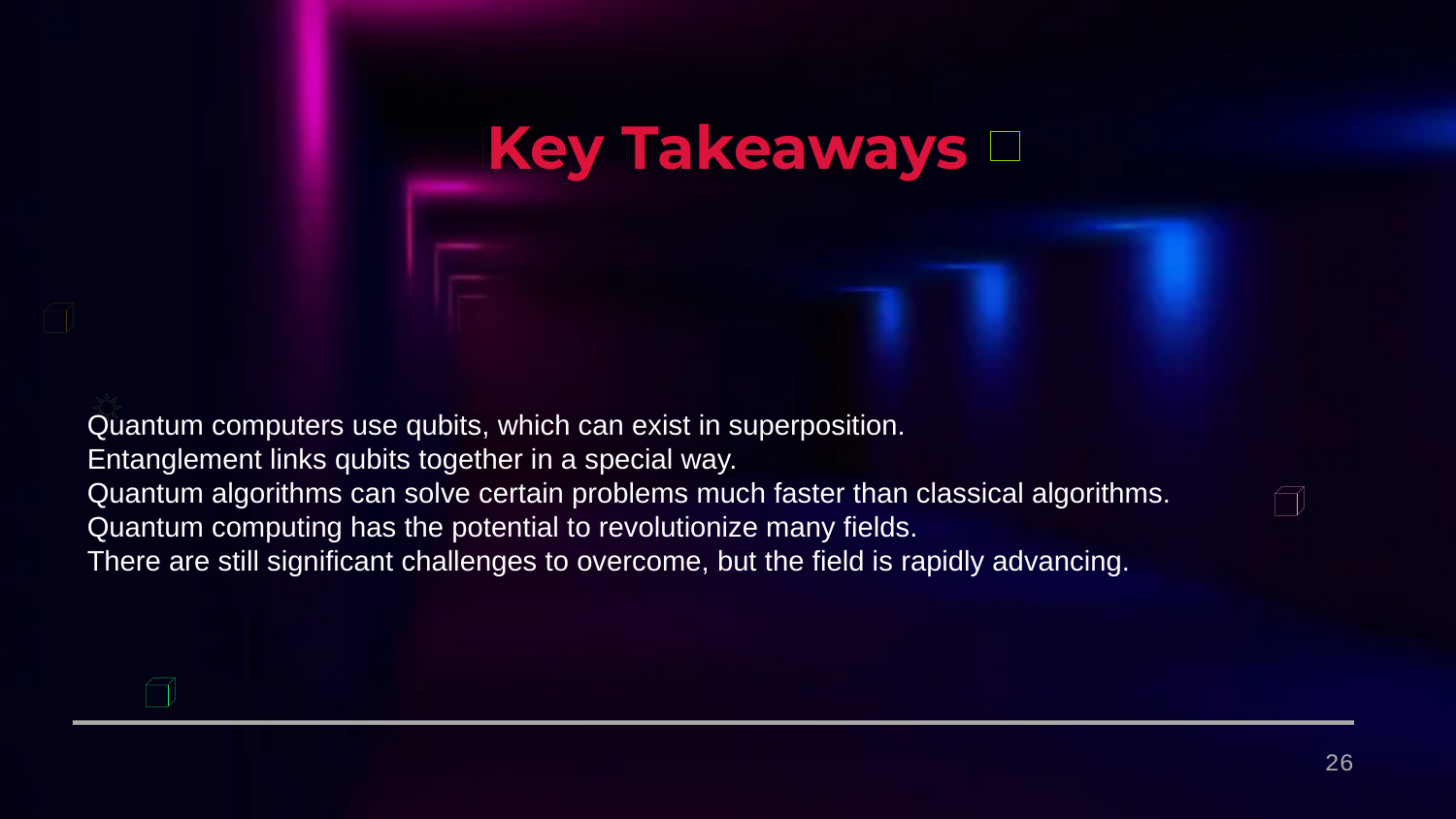

Key Takeaways

Quantum computers use qubits, which can exist in superposition.
Entanglement links qubits together in a special way.
Quantum algorithms can solve certain problems much faster than classical algorithms.
Quantum computing has the potential to revolutionize many fields.
There are still significant challenges to overcome, but the field is rapidly advancing.

26